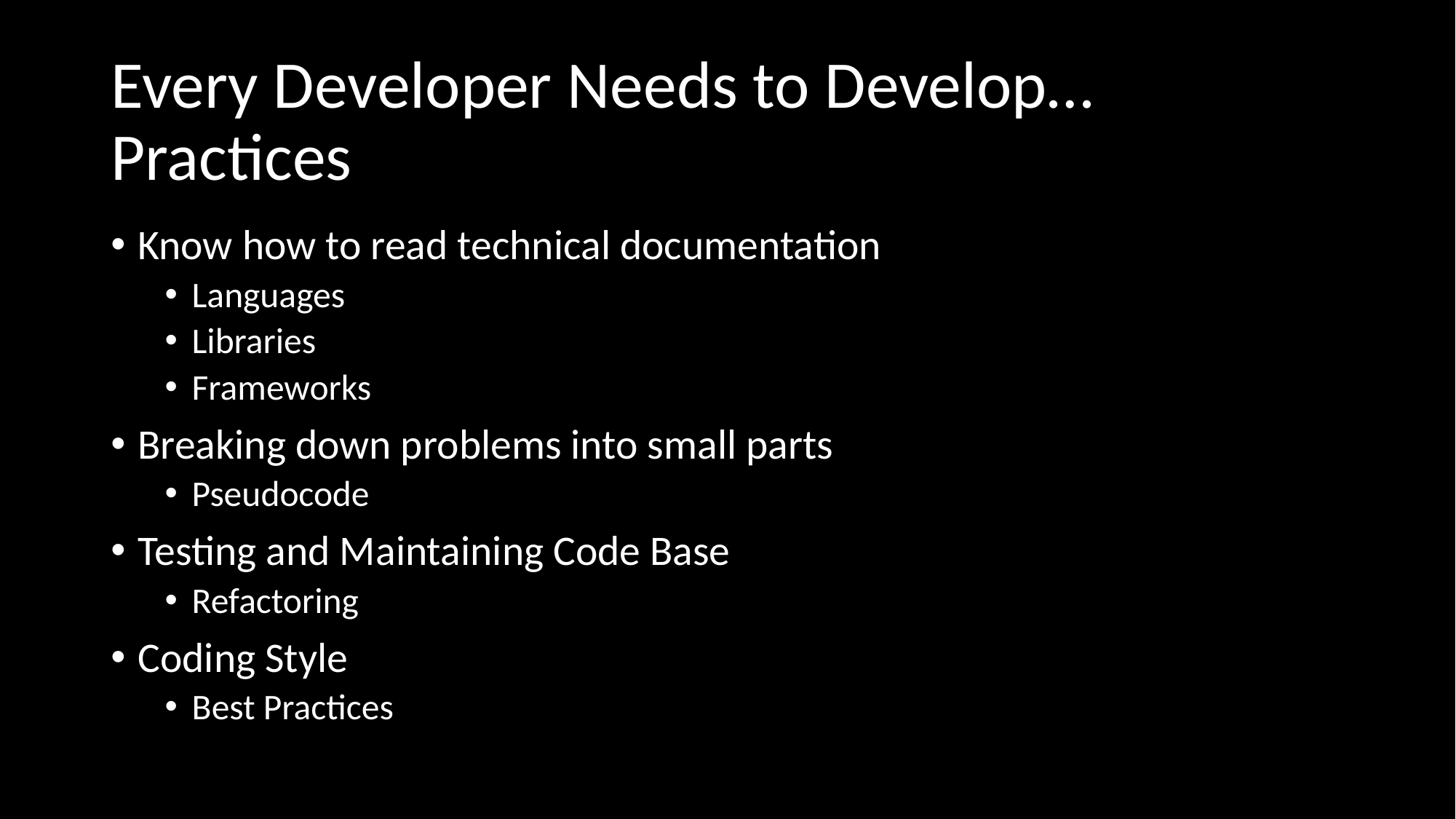

# Every Developer Needs to Develop… Practices
Know how to read technical documentation
Languages
Libraries
Frameworks
Breaking down problems into small parts
Pseudocode
Testing and Maintaining Code Base
Refactoring
Coding Style
Best Practices